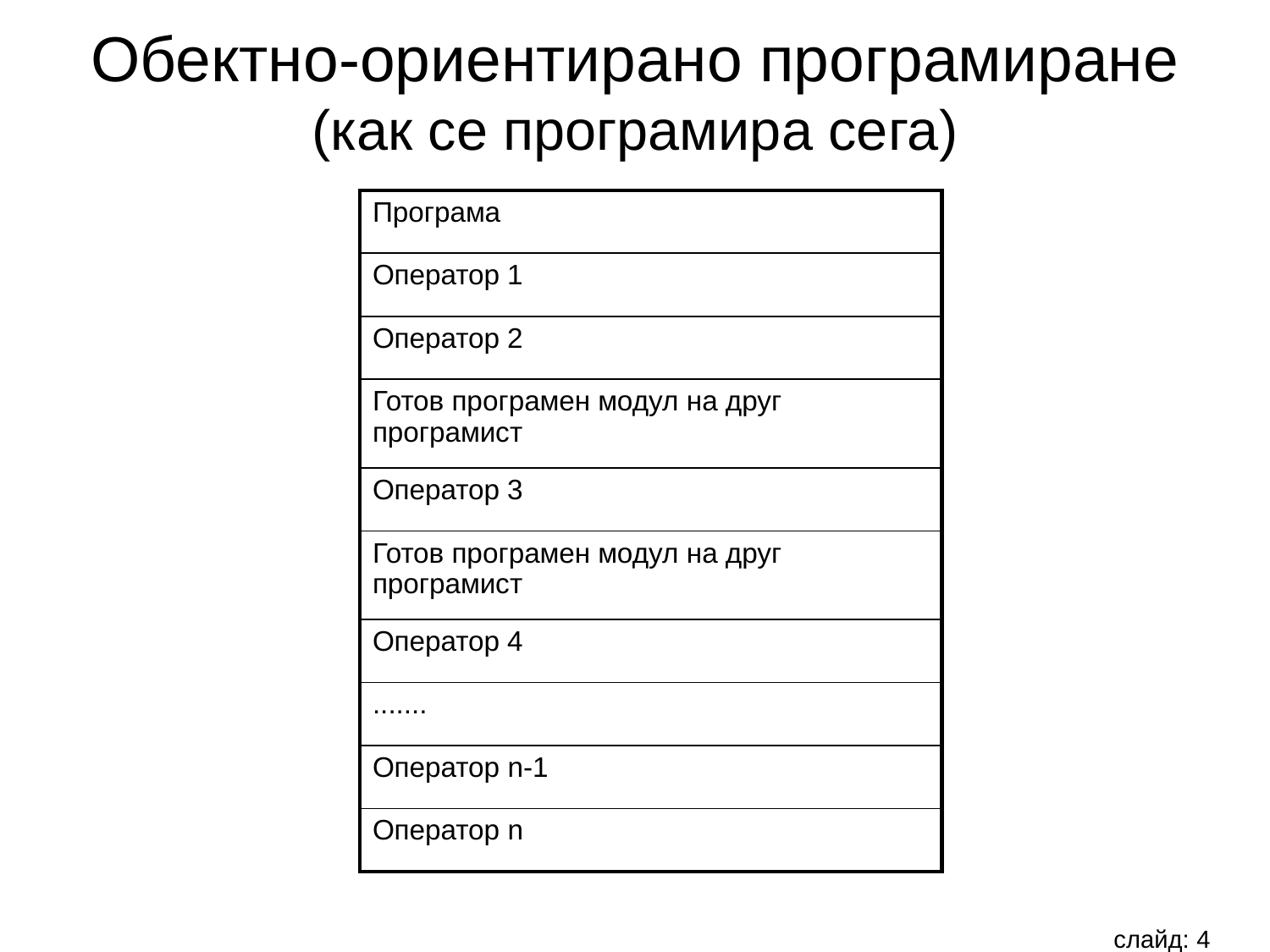

# Обектно-ориентирано програмиране (как се програмира сега)
| Програма |
| --- |
| Оператор 1 |
| Оператор 2 |
| Готов програмен модул на друг програмист |
| Оператор 3 |
| Готов програмен модул на друг програмист |
| Оператор 4 |
| ....... |
| Оператор n-1 |
| Оператор n |